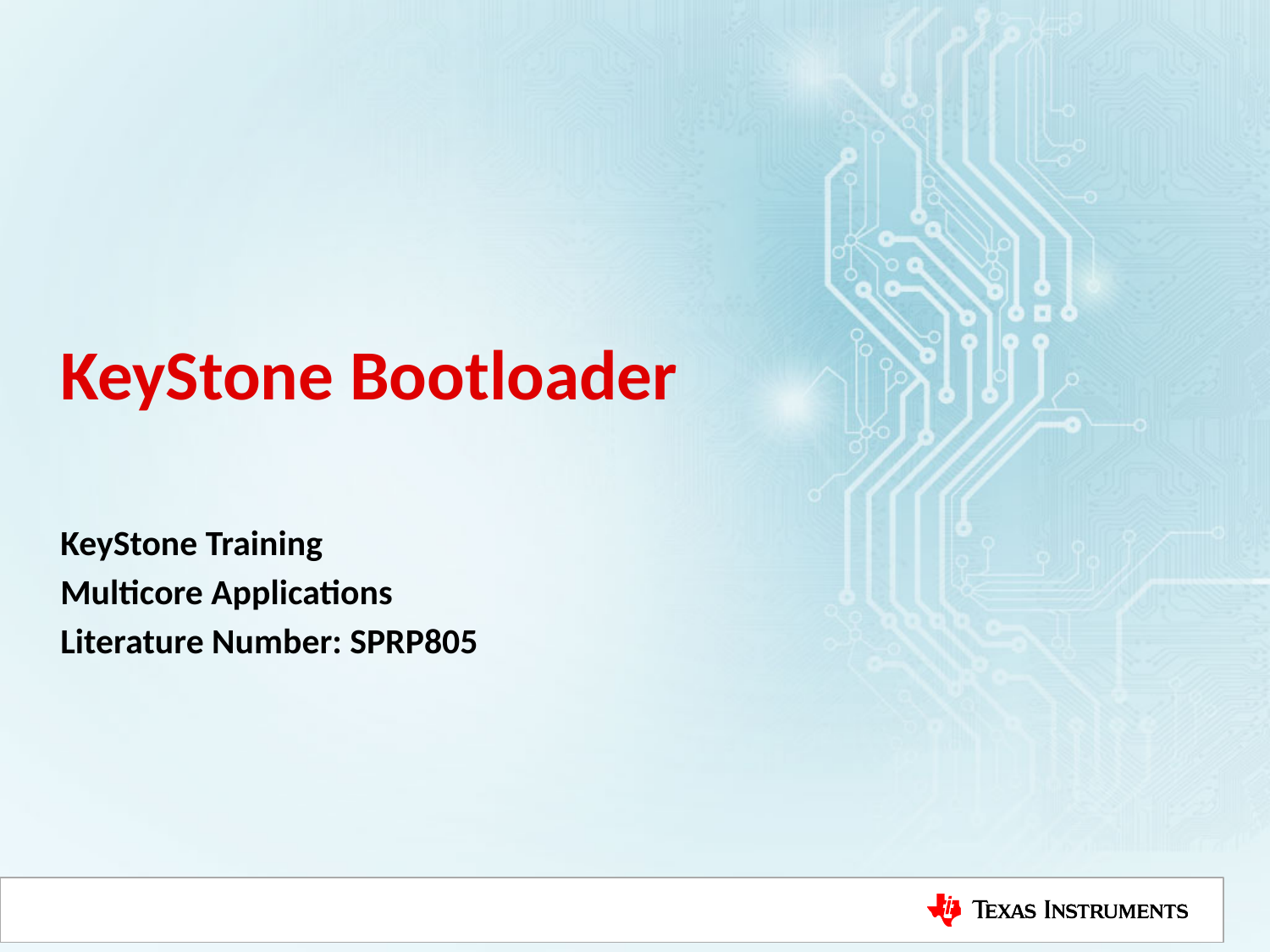

# KeyStone Bootloader
KeyStone Training
Multicore Applications
Literature Number: SPRP805